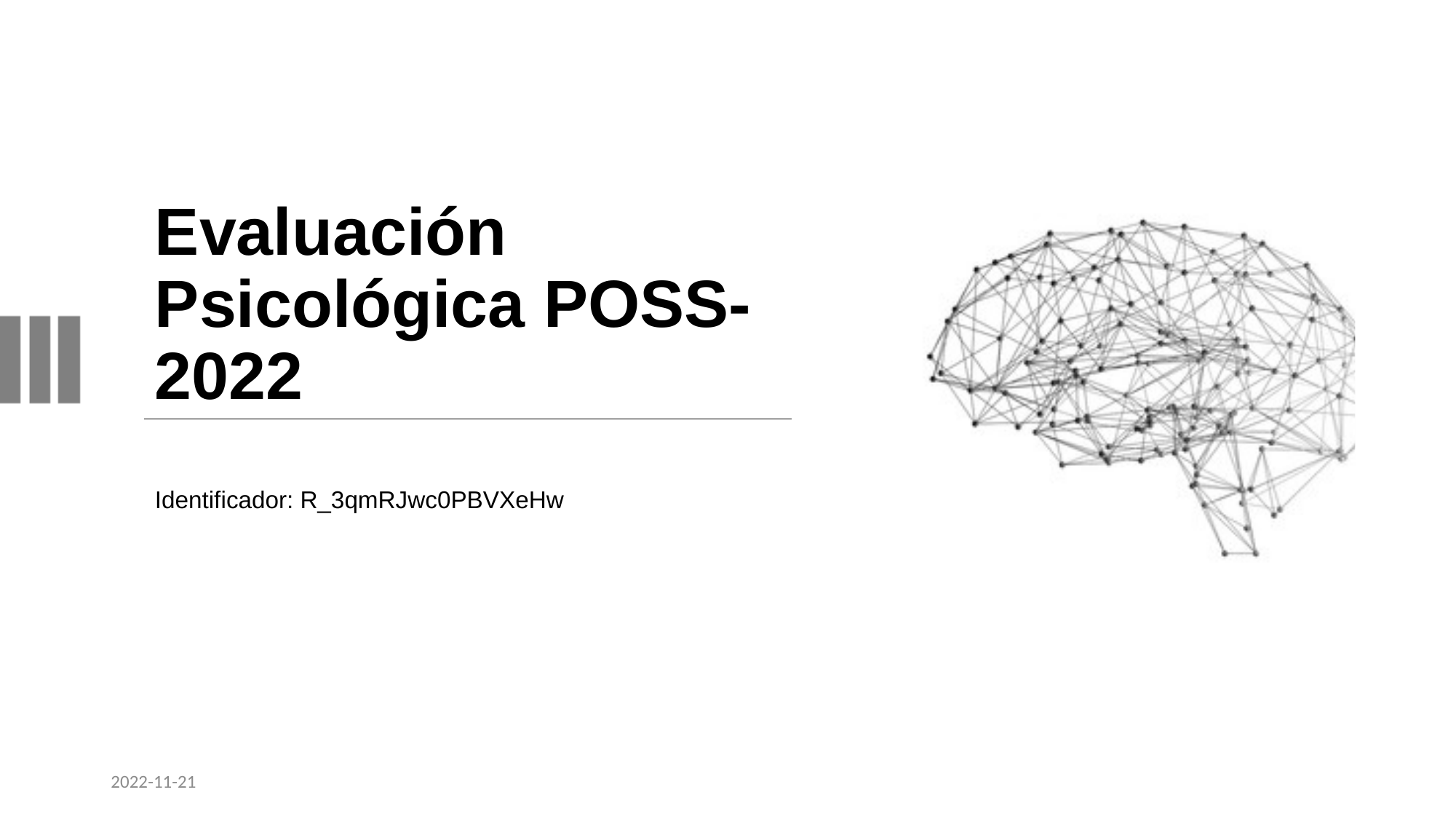

# Evaluación Psicológica POSS-2022
Identificador: R_3qmRJwc0PBVXeHw
2022-11-21